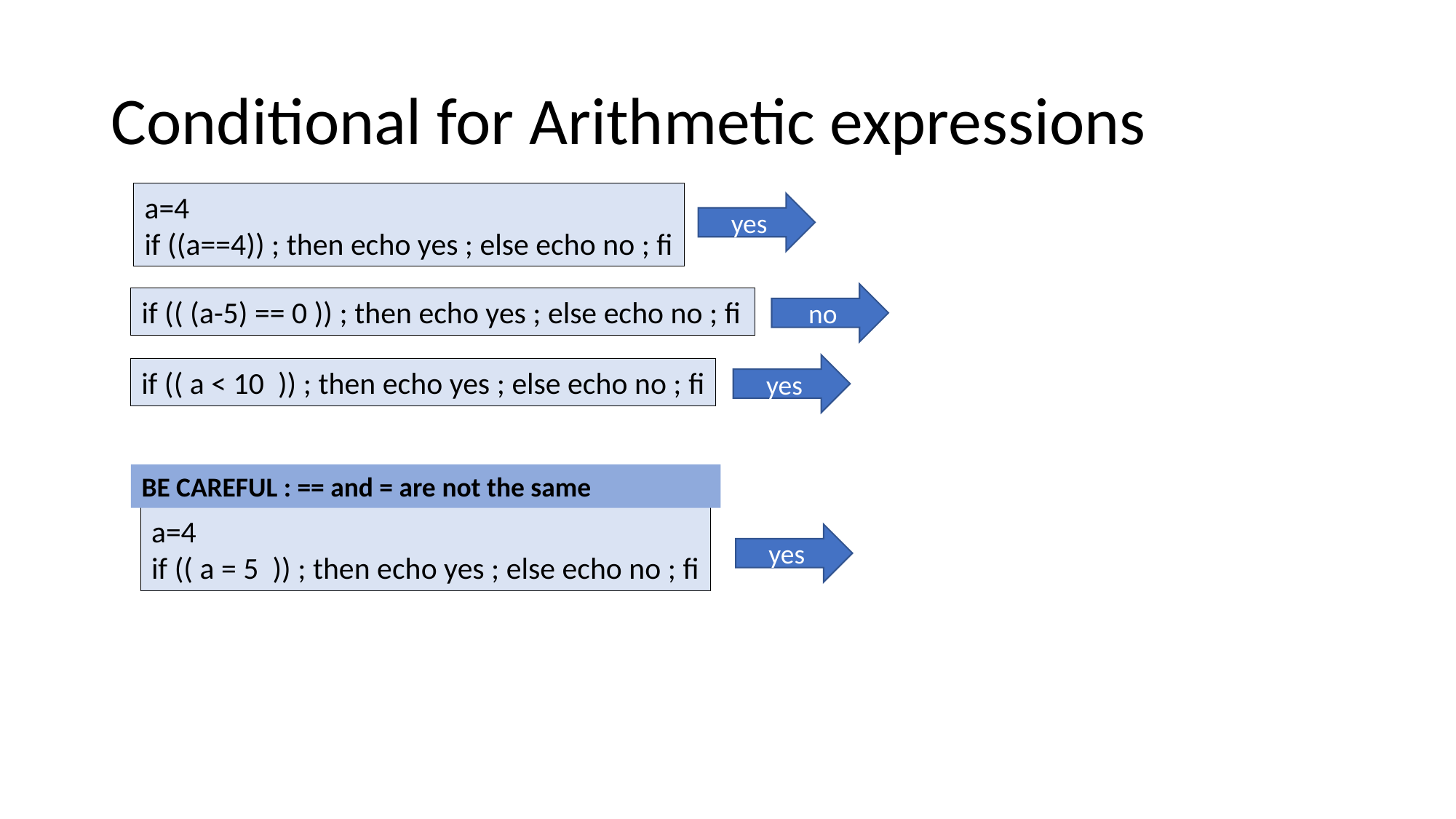

# Conditional for Arithmetic expressions
a=4
if ((a==4)) ; then echo yes ; else echo no ; fi
yes
no
if (( (a-5) == 0 )) ; then echo yes ; else echo no ; fi
yes
if (( a < 10  )) ; then echo yes ; else echo no ; fi
BE CAREFUL : == and = are not the same
a=4
if (( a = 5  )) ; then echo yes ; else echo no ; fi
yes